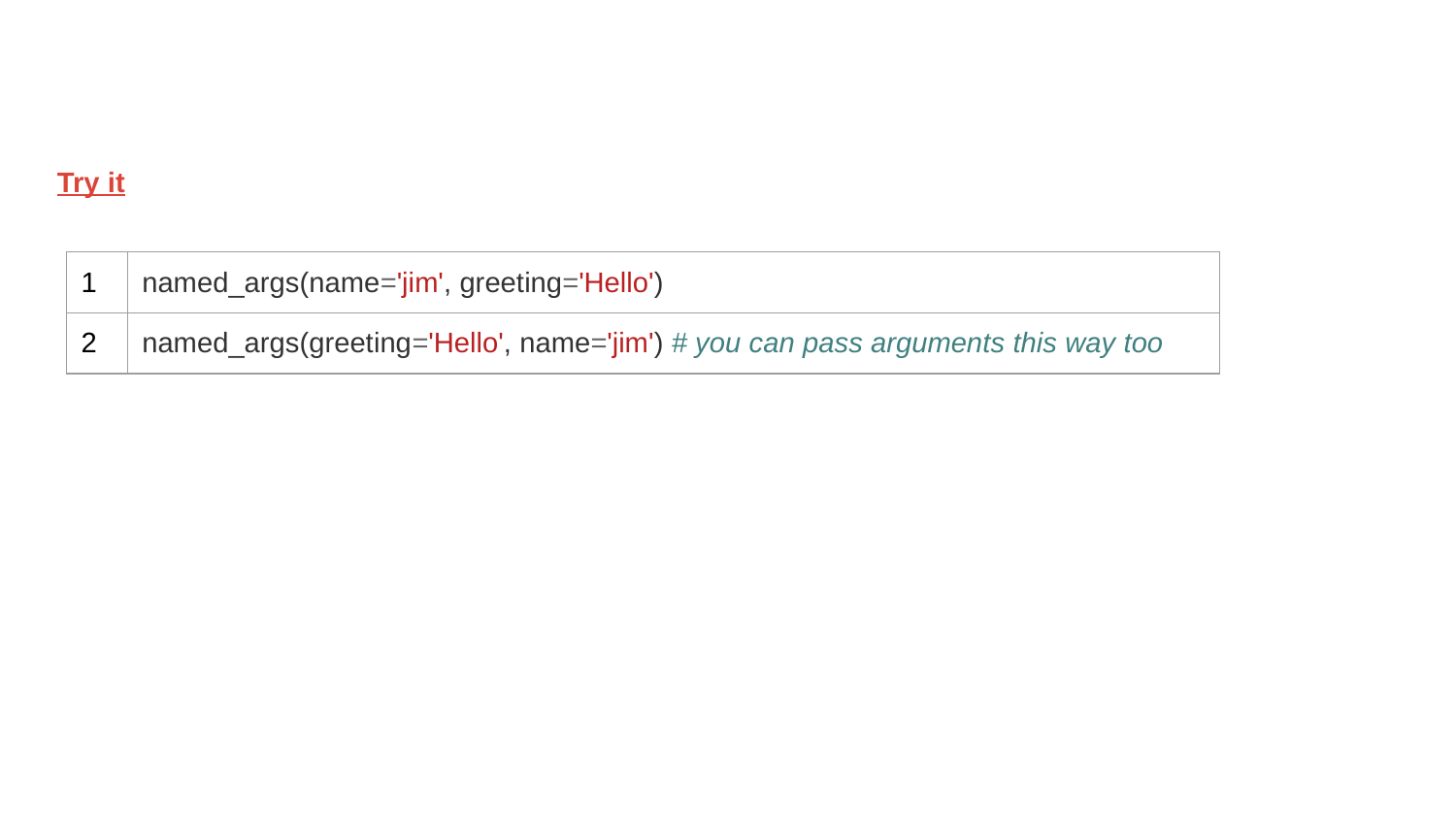

Try it
| 1 | named\_args(name='jim', greeting='Hello') |
| --- | --- |
| 2 | named\_args(greeting='Hello', name='jim') # you can pass arguments this way too |